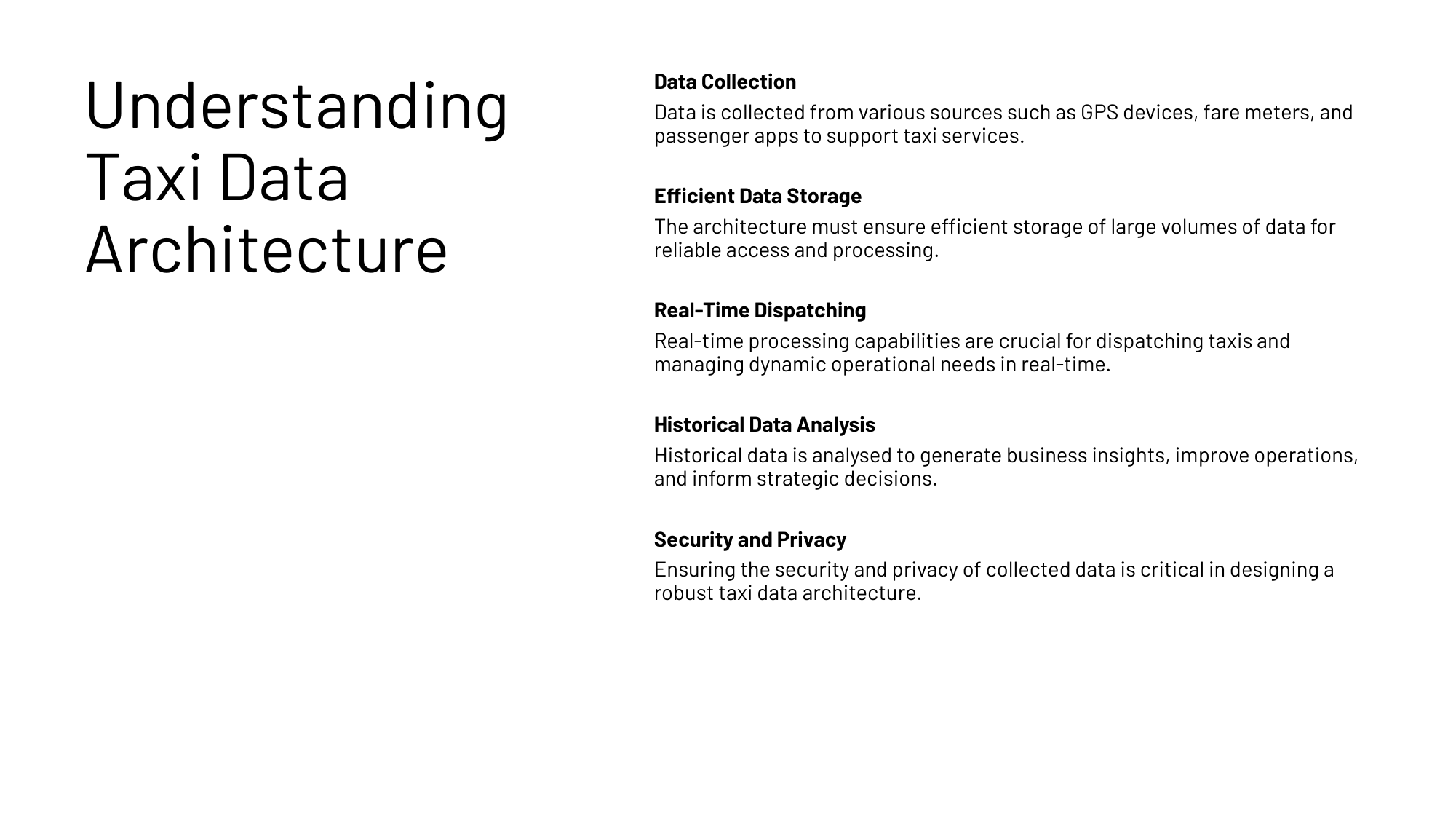

# Understanding Taxi Data Architecture
Data Collection
Data is collected from various sources such as GPS devices, fare meters, and passenger apps to support taxi services.
Efficient Data Storage
The architecture must ensure efficient storage of large volumes of data for reliable access and processing.
Real-Time Dispatching
Real-time processing capabilities are crucial for dispatching taxis and managing dynamic operational needs in real-time.
Historical Data Analysis
Historical data is analysed to generate business insights, improve operations, and inform strategic decisions.
Security and Privacy
Ensuring the security and privacy of collected data is critical in designing a robust taxi data architecture.